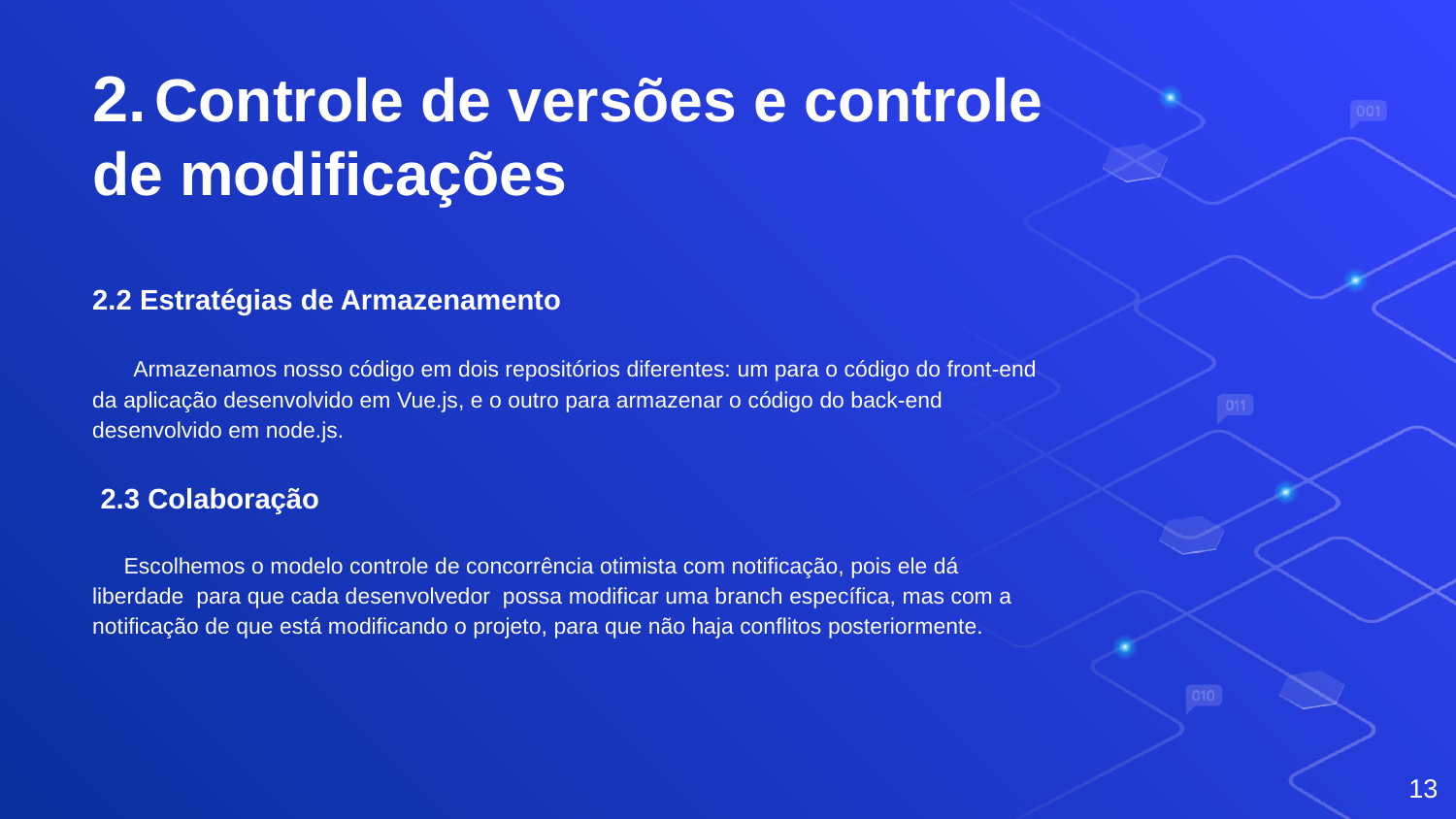

# 2. Controle de versões e controle de modificações

2.2 Estratégias de Armazenamento
      Armazenamos nosso código em dois repositórios diferentes: um para o código do front-end da aplicação desenvolvido em Vue.js, e o outro para armazenar o código do back-end desenvolvido em node.js.

 2.3 Colaboração
     Escolhemos o modelo controle de concorrência otimista com notificação, pois ele dá liberdade  para que cada desenvolvedor  possa modificar uma branch específica, mas com a notificação de que está modificando o projeto, para que não haja conflitos posteriormente.

13